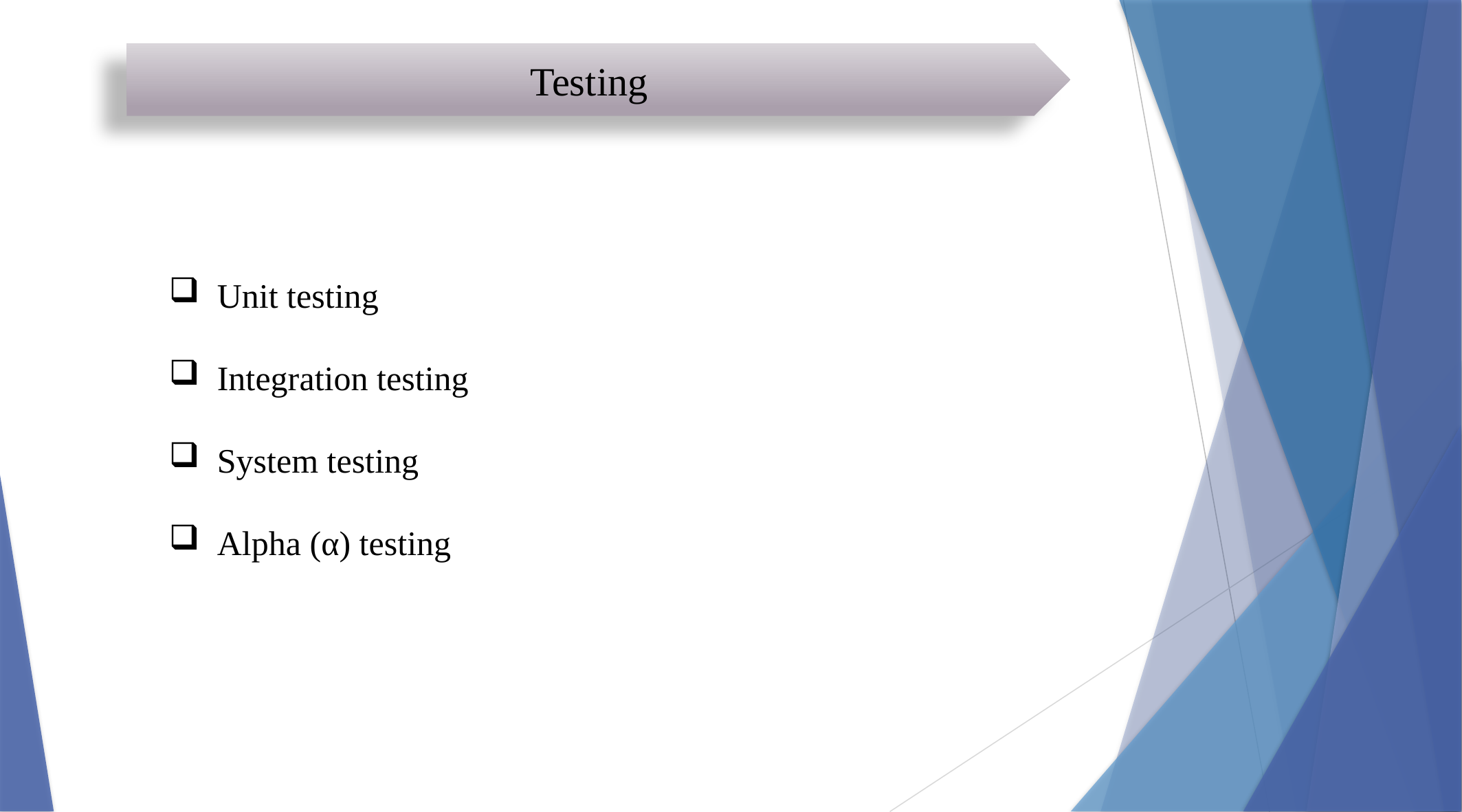

Testing
  Unit testing

  Integration testing

  System testing

  Alpha (α) testing